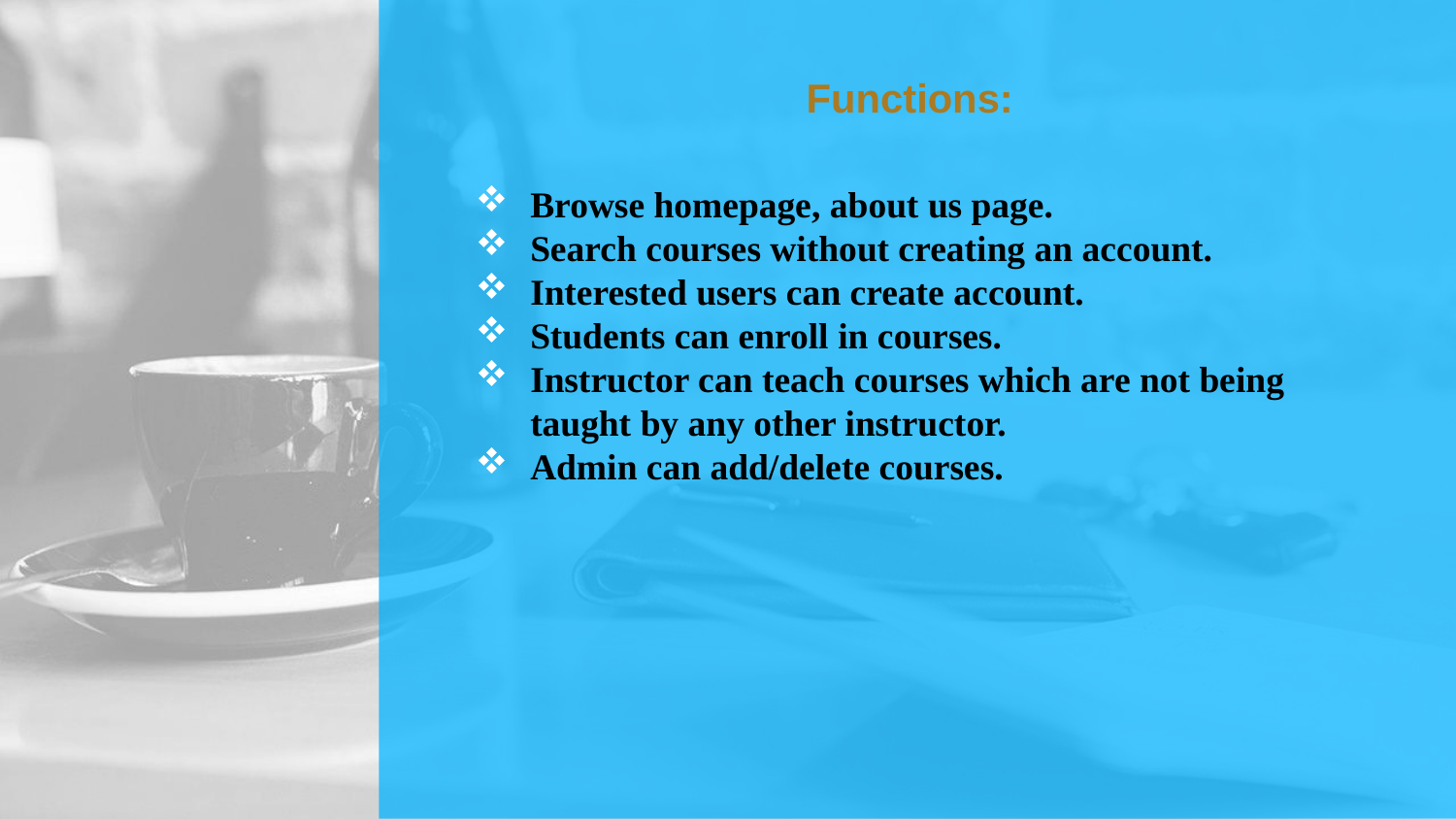

# Functions:
Browse homepage, about us page.
Search courses without creating an account.
Interested users can create account.
Students can enroll in courses.
Instructor can teach courses which are not being taught by any other instructor.
Admin can add/delete courses.